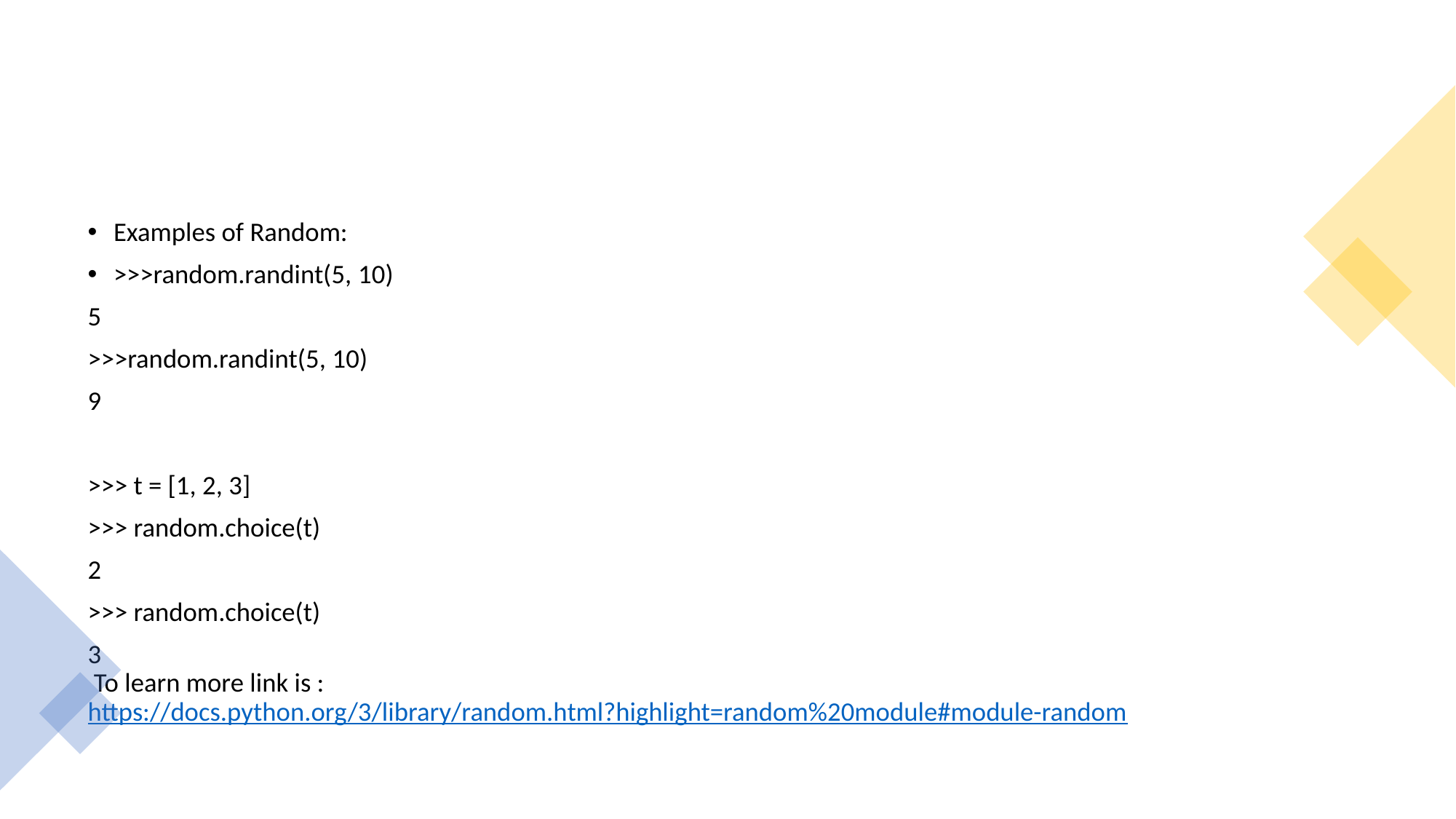

#

Examples of Random:
>>>random.randint(5, 10)
5
>>>random.randint(5, 10)
9

>>> t = [1, 2, 3]
>>> random.choice(t)
2
>>> random.choice(t)
3
 To learn more link is : https://docs.python.org/3/library/random.html?highlight=random%20module#module-random